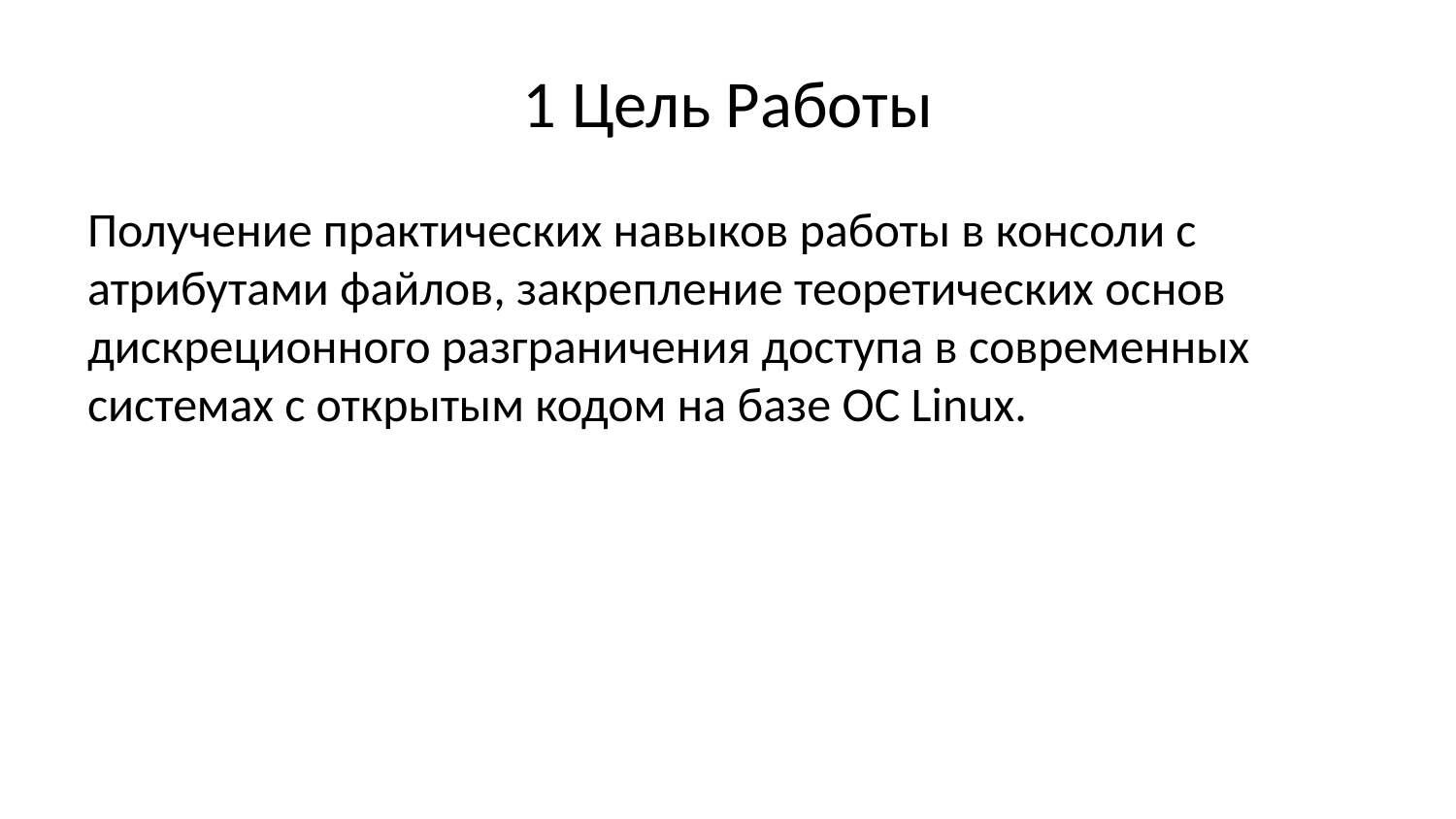

# 1 Цель Работы
Получение практических навыков работы в консоли с атрибутами файлов, закрепление теоретических основ дискреционного разграничения доступа в современных системах с открытым кодом на базе ОС Linux.